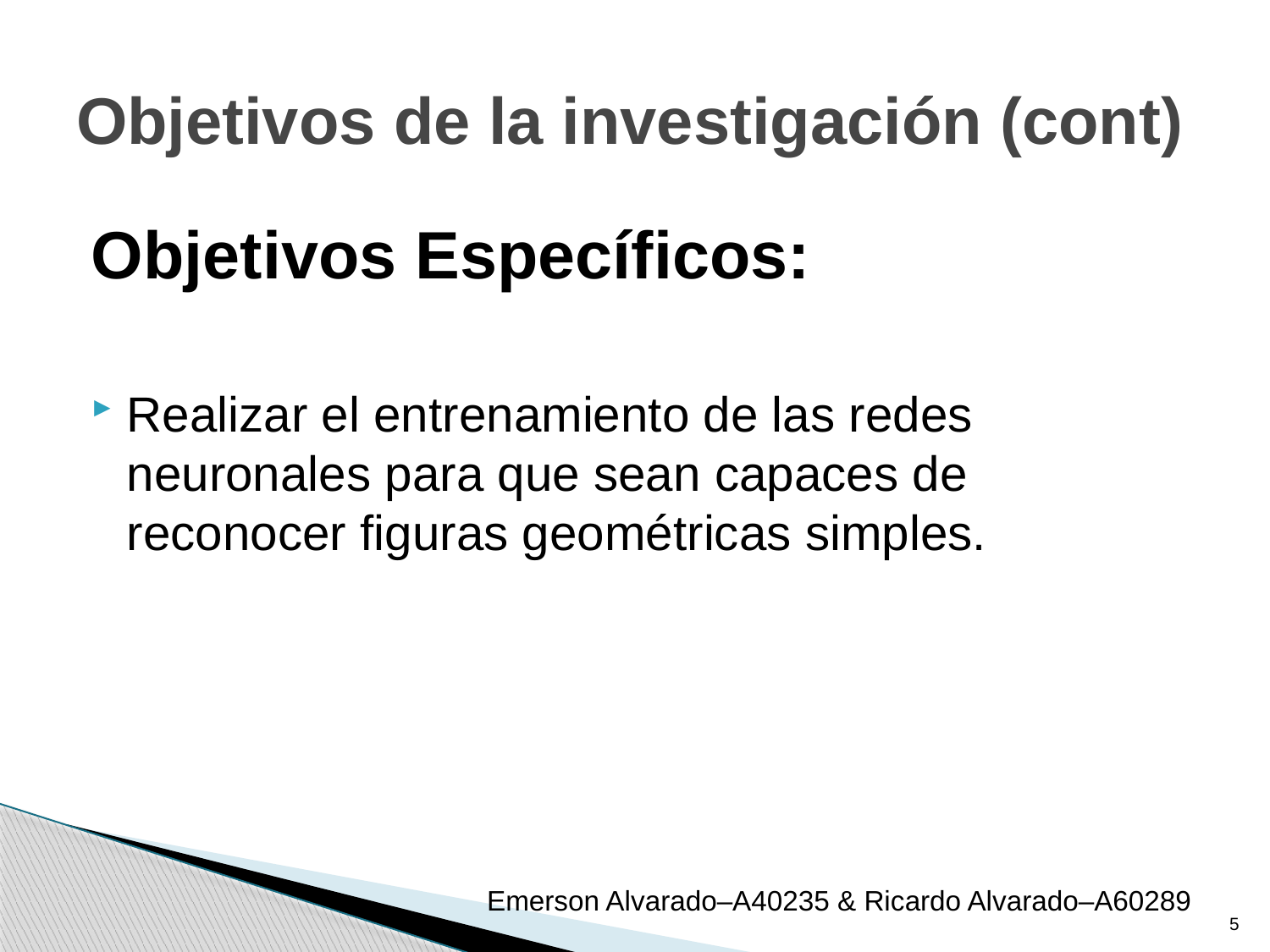

# Objetivos de la investigación (cont)
Objetivos Específicos:

Realizar el entrenamiento de las redes neuronales para que sean capaces de reconocer figuras geométricas simples.

Emerson Alvarado–A40235 & Ricardo Alvarado–A60289
5